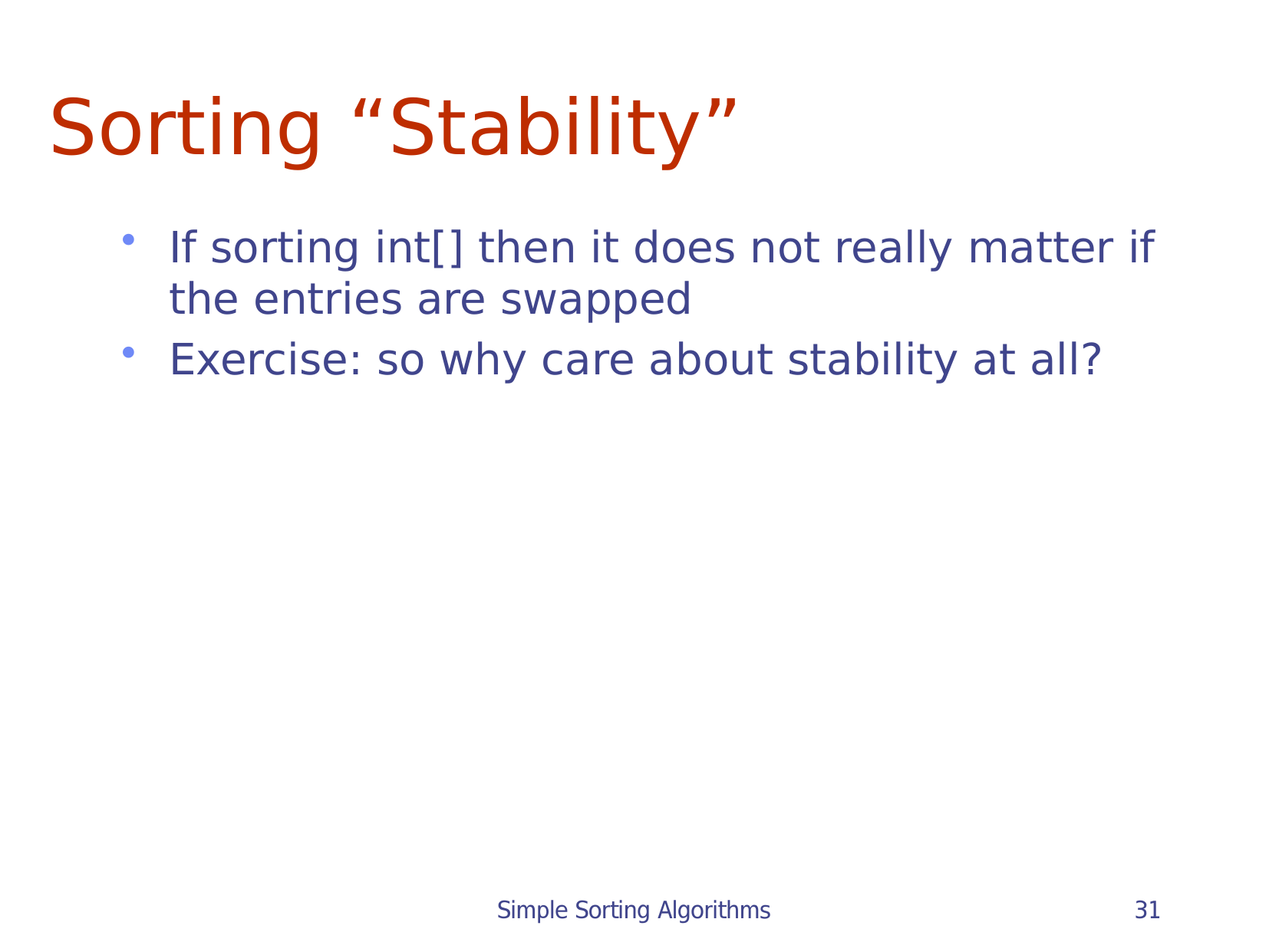

# Sorting “Stability”
If sorting int[] then it does not really matter if the entries are swapped
Exercise: so why care about stability at all?
Simple Sorting Algorithms
31